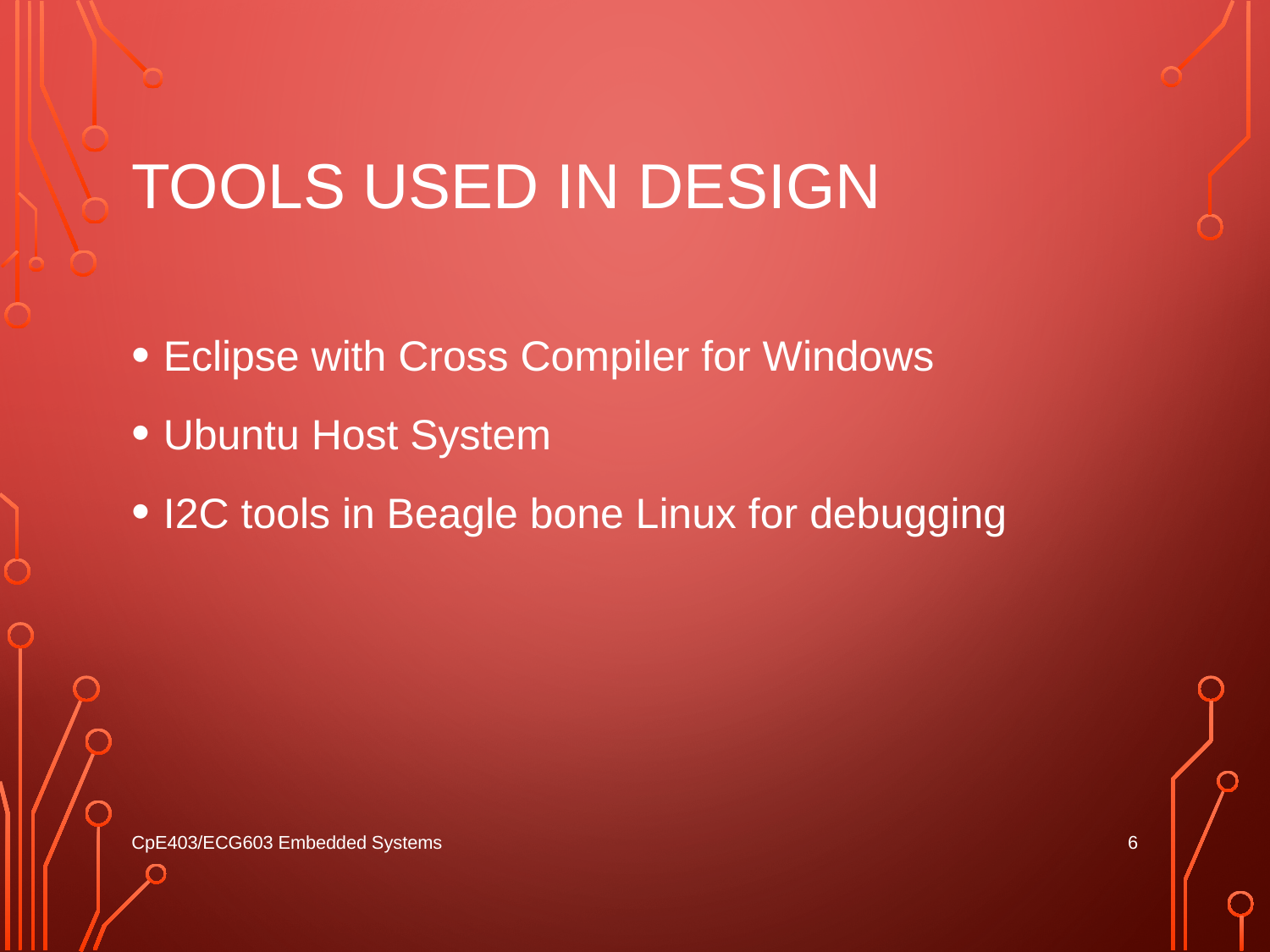

# Tools used in Design
Eclipse with Cross Compiler for Windows
Ubuntu Host System
I2C tools in Beagle bone Linux for debugging
6
CpE403/ECG603 Embedded Systems